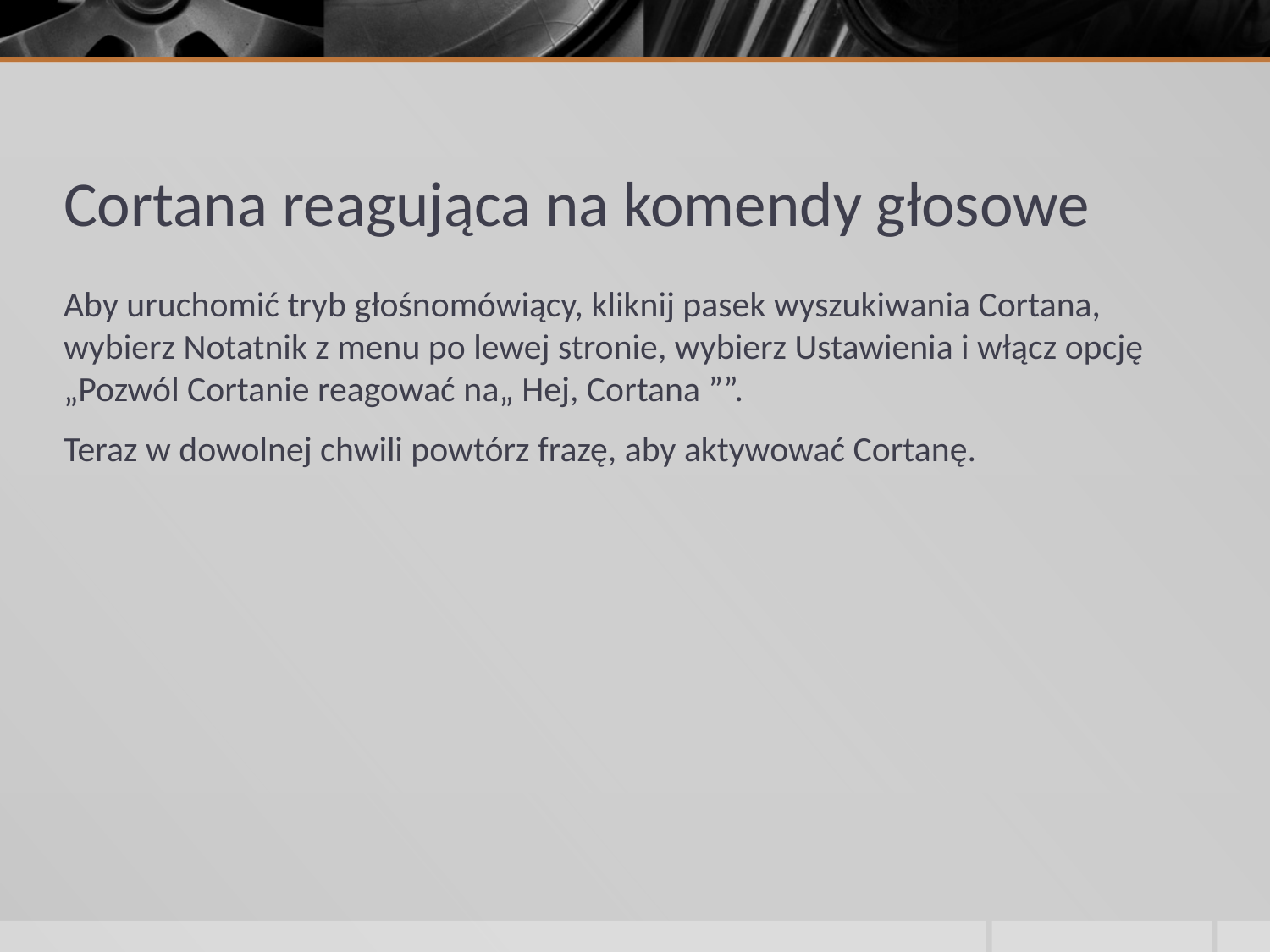

# Cortana reagująca na komendy głosowe
Aby uruchomić tryb głośnomówiący, kliknij pasek wyszukiwania Cortana, wybierz Notatnik z menu po lewej stronie, wybierz Ustawienia i włącz opcję „Pozwól Cortanie reagować na„ Hej, Cortana ””.
Teraz w dowolnej chwili powtórz frazę, aby aktywować Cortanę.